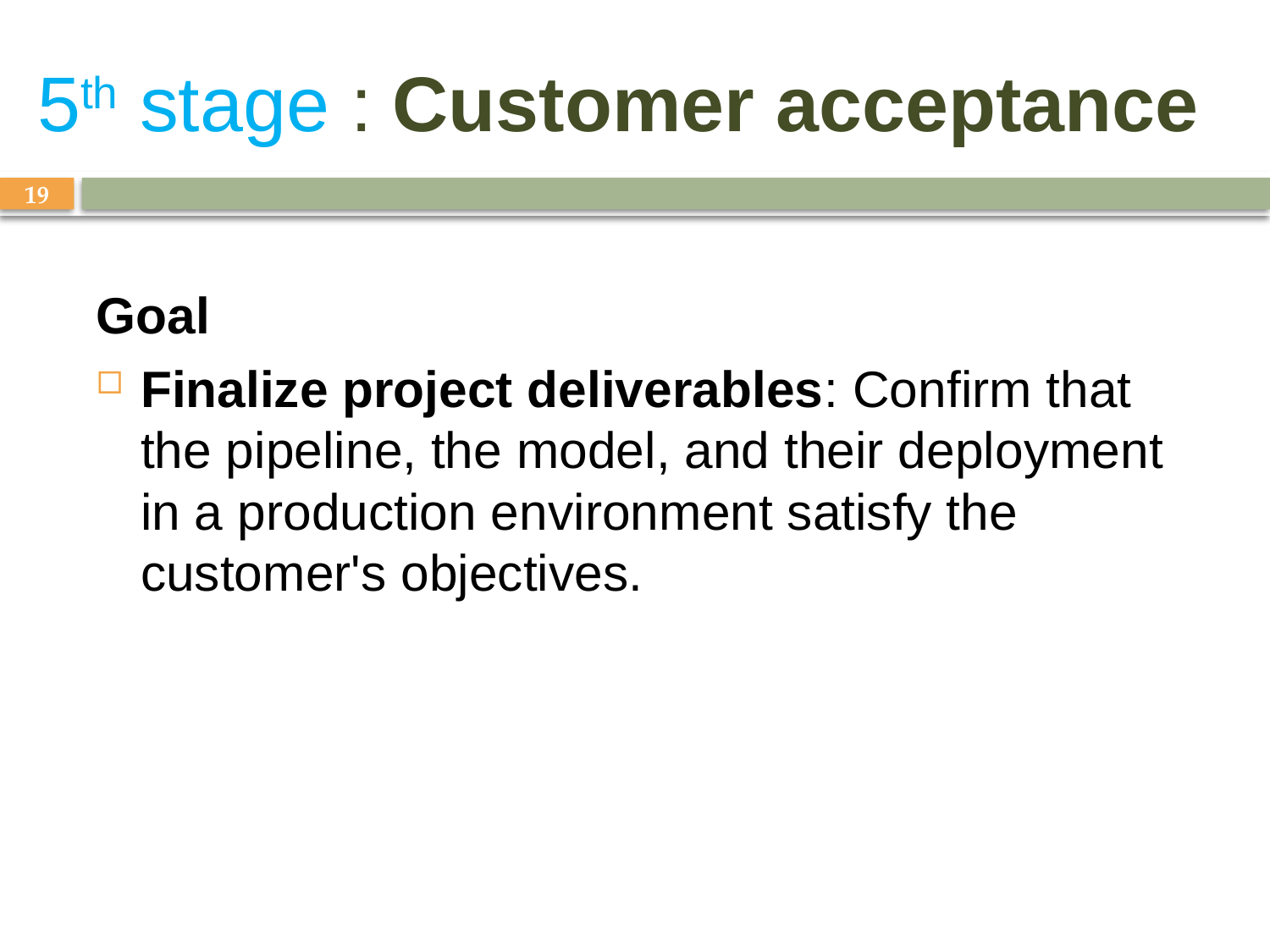

# 5th stage : Customer acceptance
19
Goal
Finalize project deliverables: Confirm that the pipeline, the model, and their deployment in a production environment satisfy the customer's objectives.